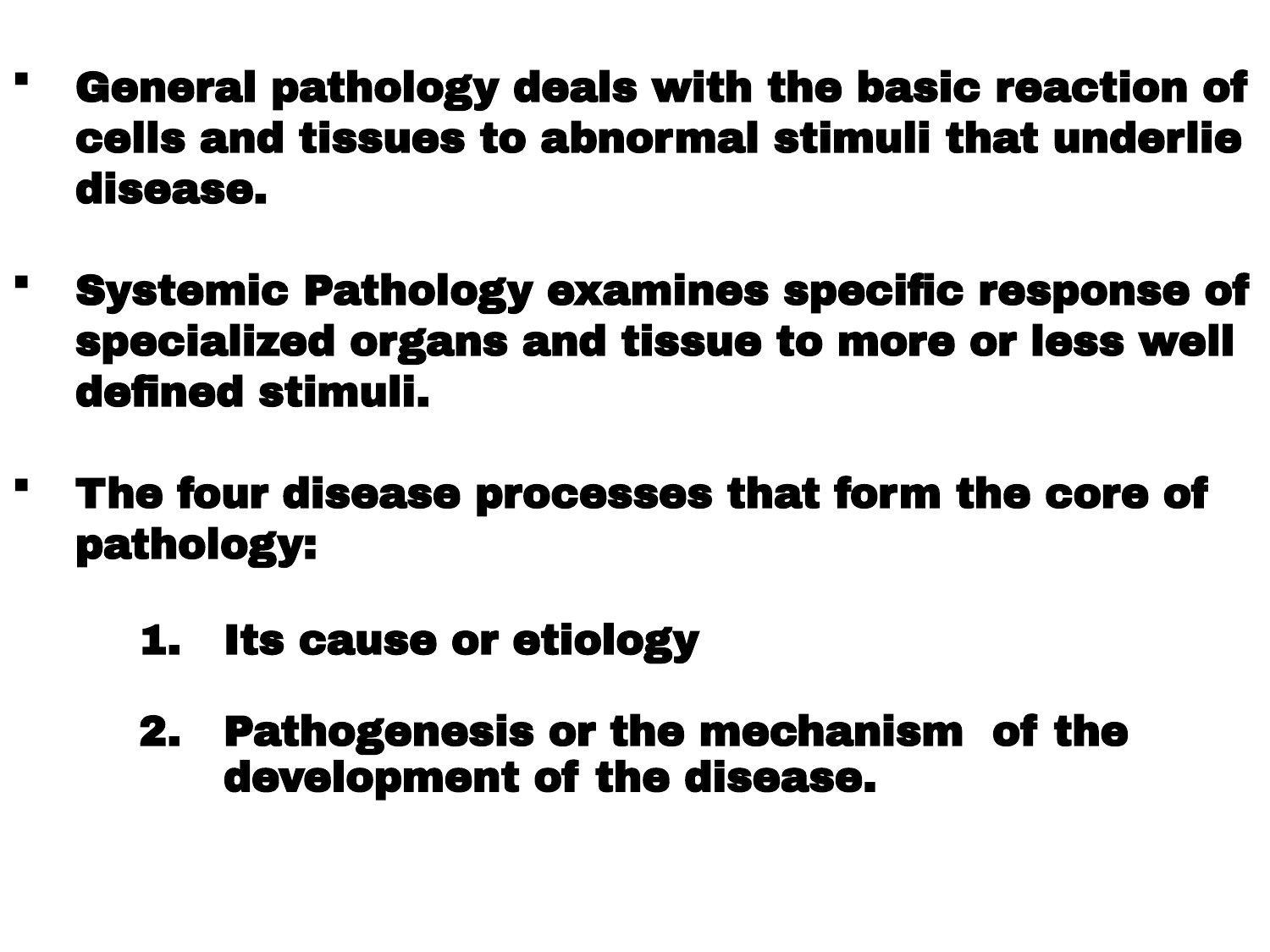

General pathology deals with the basic reaction of cells and tissues to abnormal stimuli that underlie disease.

Systemic Pathology examines specific response of specialized organs and tissue to more or less well defined stimuli.

The four disease processes that form the core of pathology:

Its cause or etiology

Pathogenesis or the mechanism  of the development of the disease.